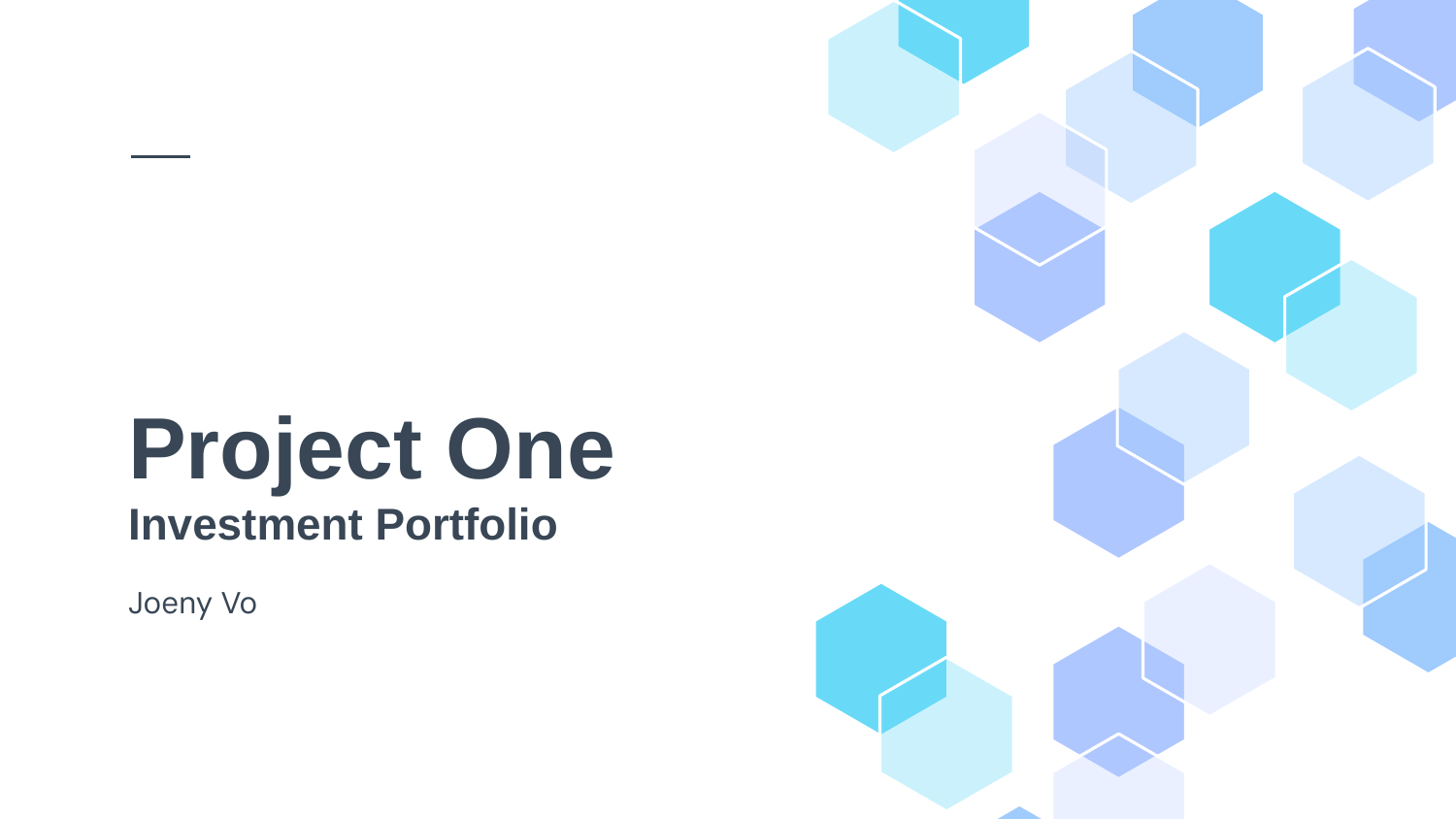

# Project One Investment Portfolio
Joeny Vo